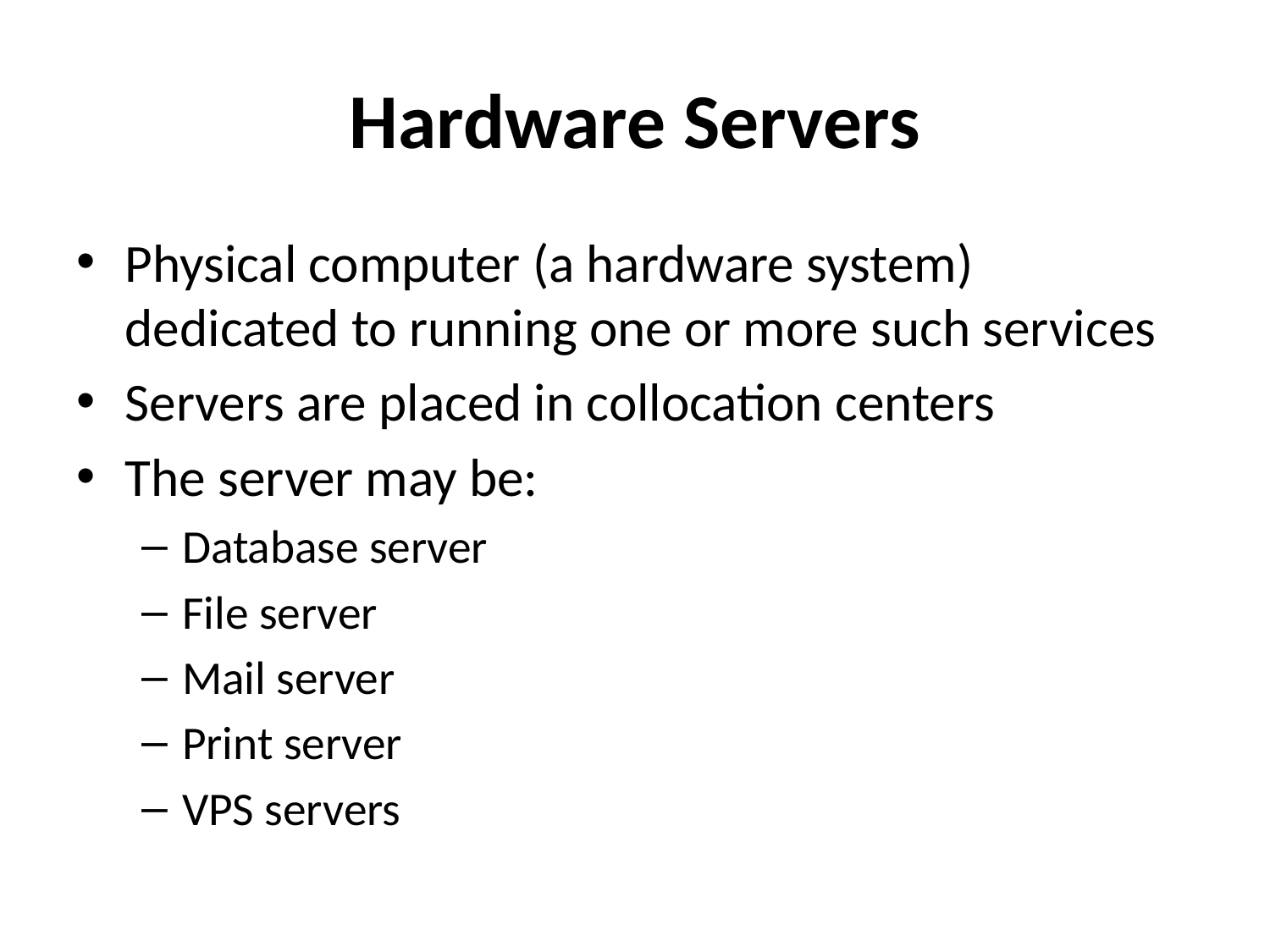

# Hardware Servers
Physical computer (a hardware system) dedicated to running one or more such services
Servers are placed in collocation centers
The server may be:
Database server
File server
Mail server
Print server
VPS servers